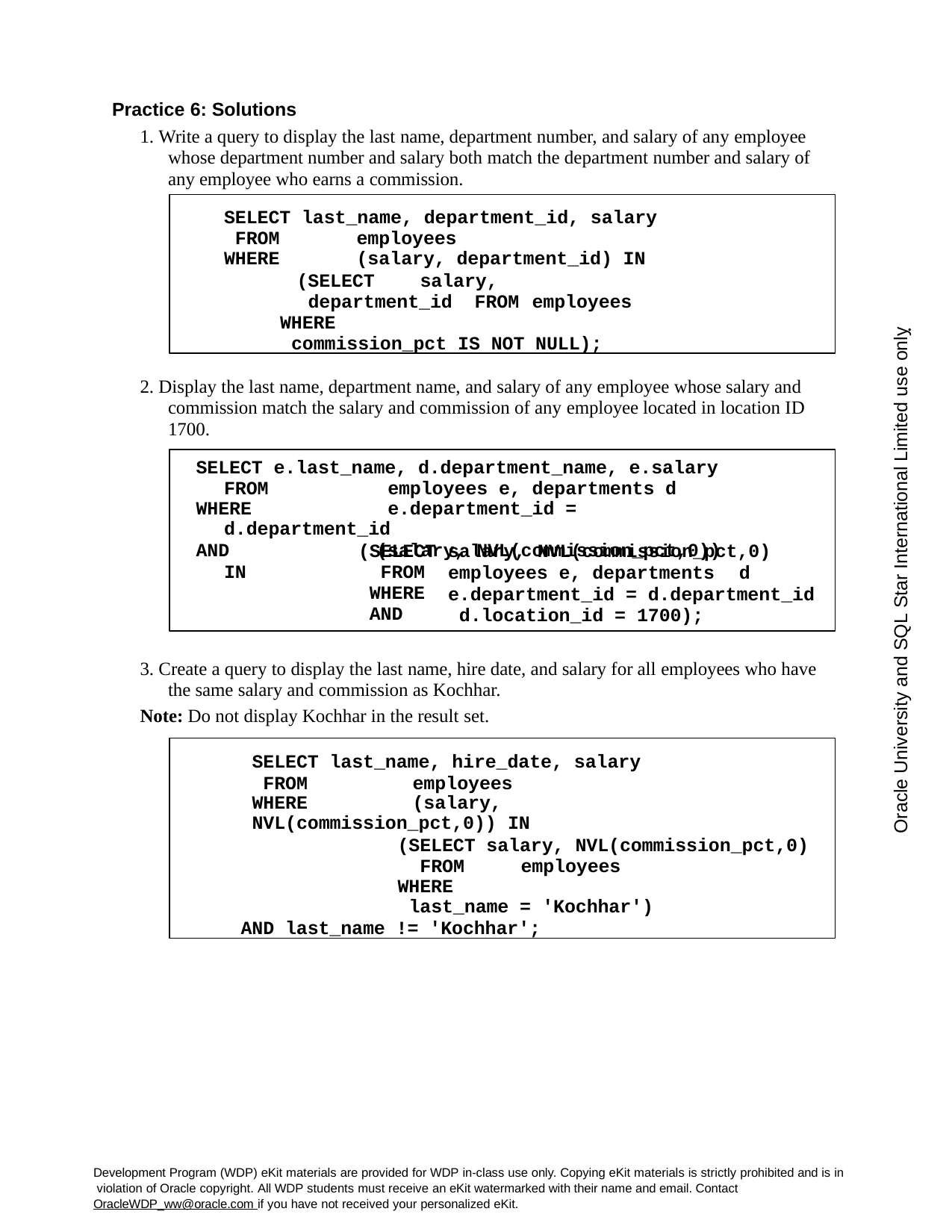

Practice 6: Solutions
1. Write a query to display the last name, department number, and salary of any employee  whose department number and salary both match the department number and salary of  any employee who earns a commission.
SELECT last_name, department_id, salary  FROM	employees
WHERE	(salary, department_id) IN
(SELECT	salary, department_id  FROM	employees
WHERE	commission_pct IS NOT NULL);
Oracle University and SQL Star International Limited use onlyฺ
2. Display the last name, department name, and salary of any employee whose salary and  commission match the salary and commission of any employee located in location ID  1700.
SELECT e.last_name, d.department_name, e.salary  FROM	employees e, departments d
WHERE	e.department_id = d.department_id
AND	(salary, NVL(commission_pct,0)) IN

(SELECT  FROM  WHERE  AND
salary, NVL(commission_pct,0)
employees e, departments	d
e.department_id = d.department_id  d.location_id = 1700);
3. Create a query to display the last name, hire date, and salary for all employees who have  the same salary and commission as Kochhar.
Note: Do not display Kochhar in the result set.
SELECT last_name, hire_date, salary  FROM	employees
WHERE	(salary, NVL(commission_pct,0)) IN
(SELECT salary, NVL(commission_pct,0)  FROM	employees
WHERE	last_name = 'Kochhar')
AND last_name != 'Kochhar';
Development Program (WDP) eKit materials are provided for WDP in-class use only. Copying eKit materials is strictly prohibited and is in  violation of Oracle copyright. All WDP students must receive an eKit watermarked with their name and email. Contact  OracleWDP_ww@oracle.com if you have not received your personalized eKit.